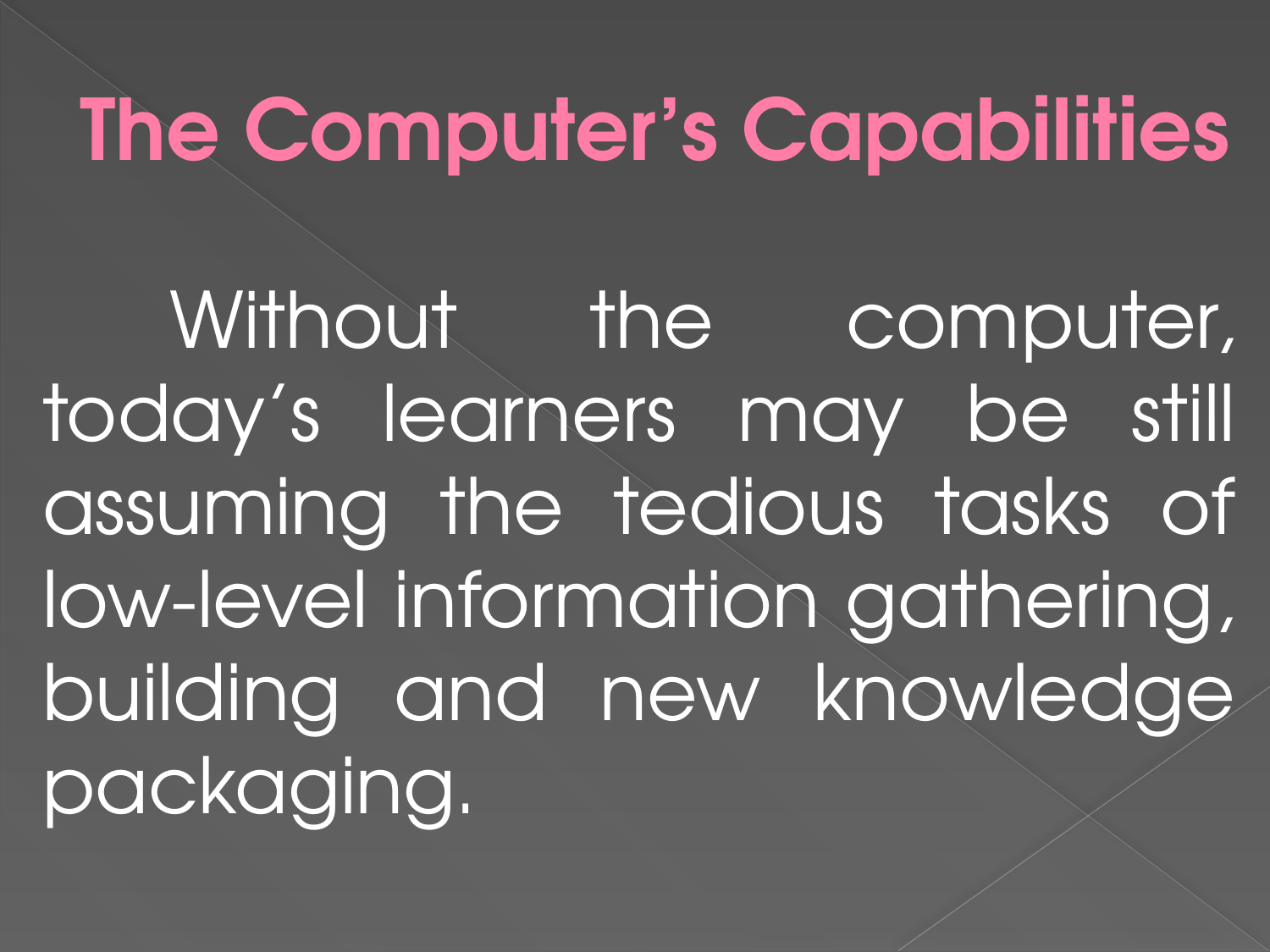

# The Computer’s Capabilities
	Without the computer, today’s learners may be still assuming the tedious tasks of low-level information gathering, building and new knowledge packaging.